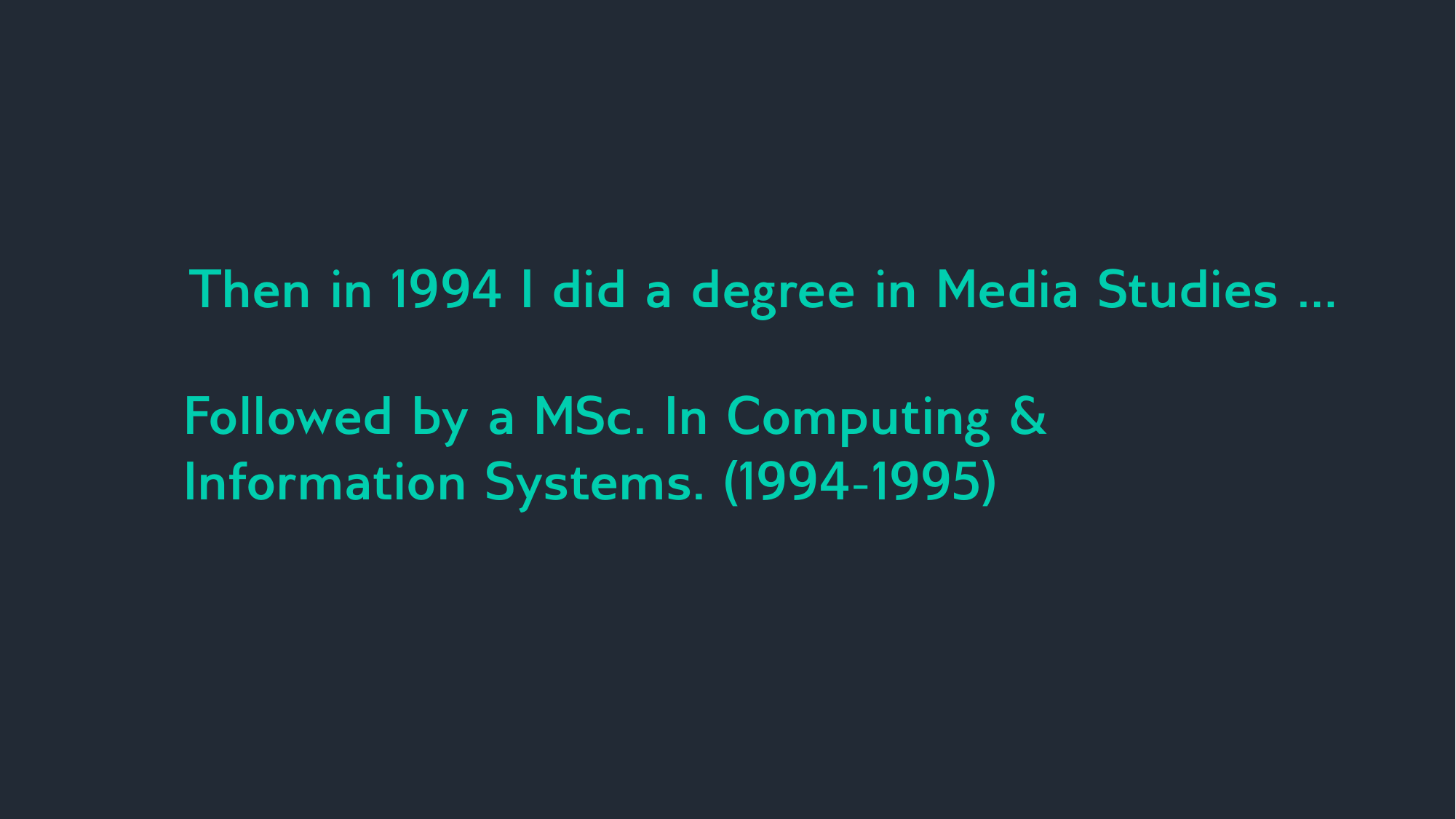

Then in 1994 I did a degree in Media Studies …
Followed by a MSc. In Computing &
Information Systems. (1994-1995)